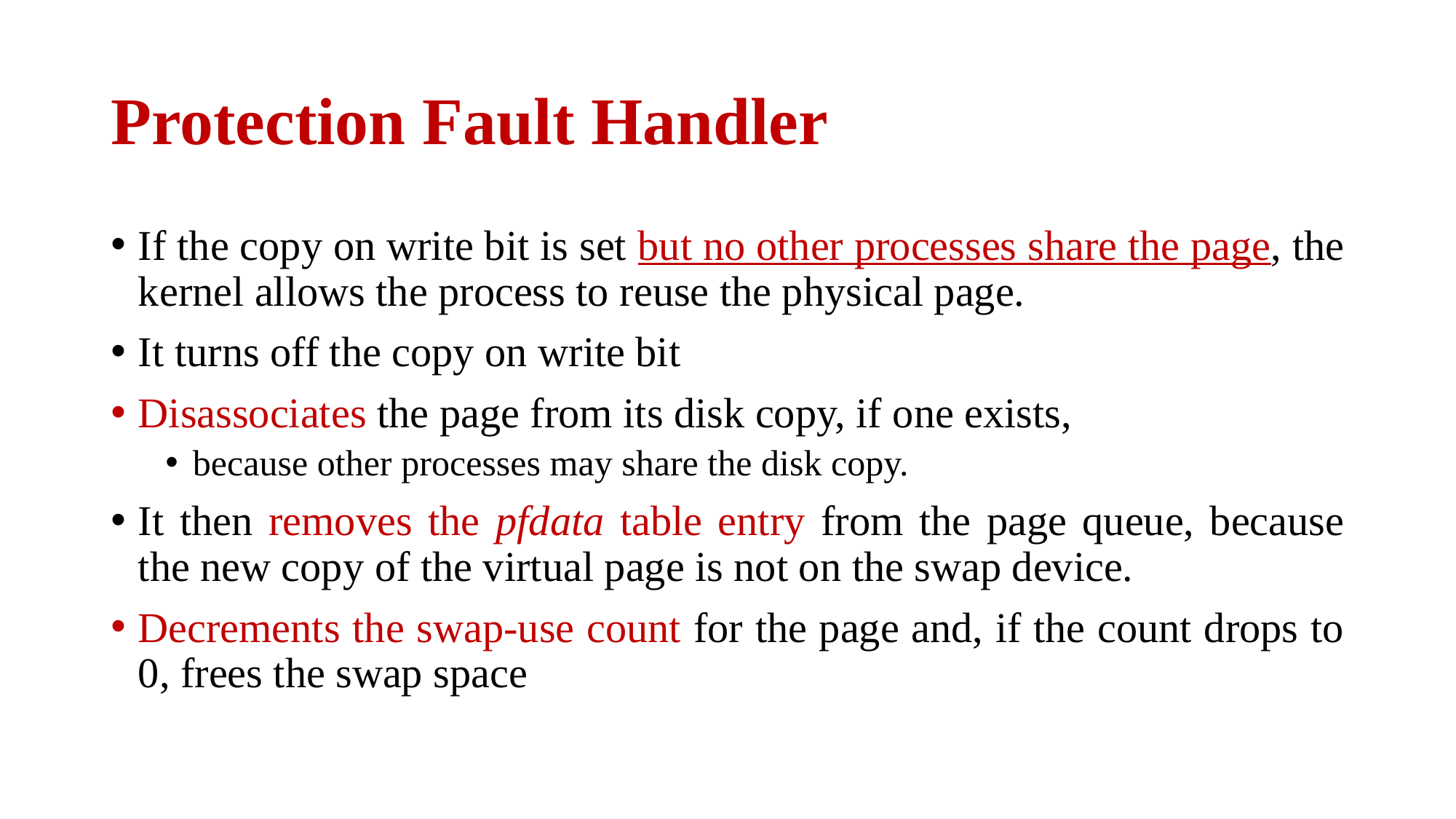

# Protection Fault Handler
If the copy on write bit is set but no other processes share the page, the kernel allows the process to reuse the physical page.
It turns off the copy on write bit
Disassociates the page from its disk copy, if one exists,
because other processes may share the disk copy.
It then removes the pfdata table entry from the page queue, because the new copy of the virtual page is not on the swap device.
Decrements the swap-use count for the page and, if the count drops to 0, frees the swap space